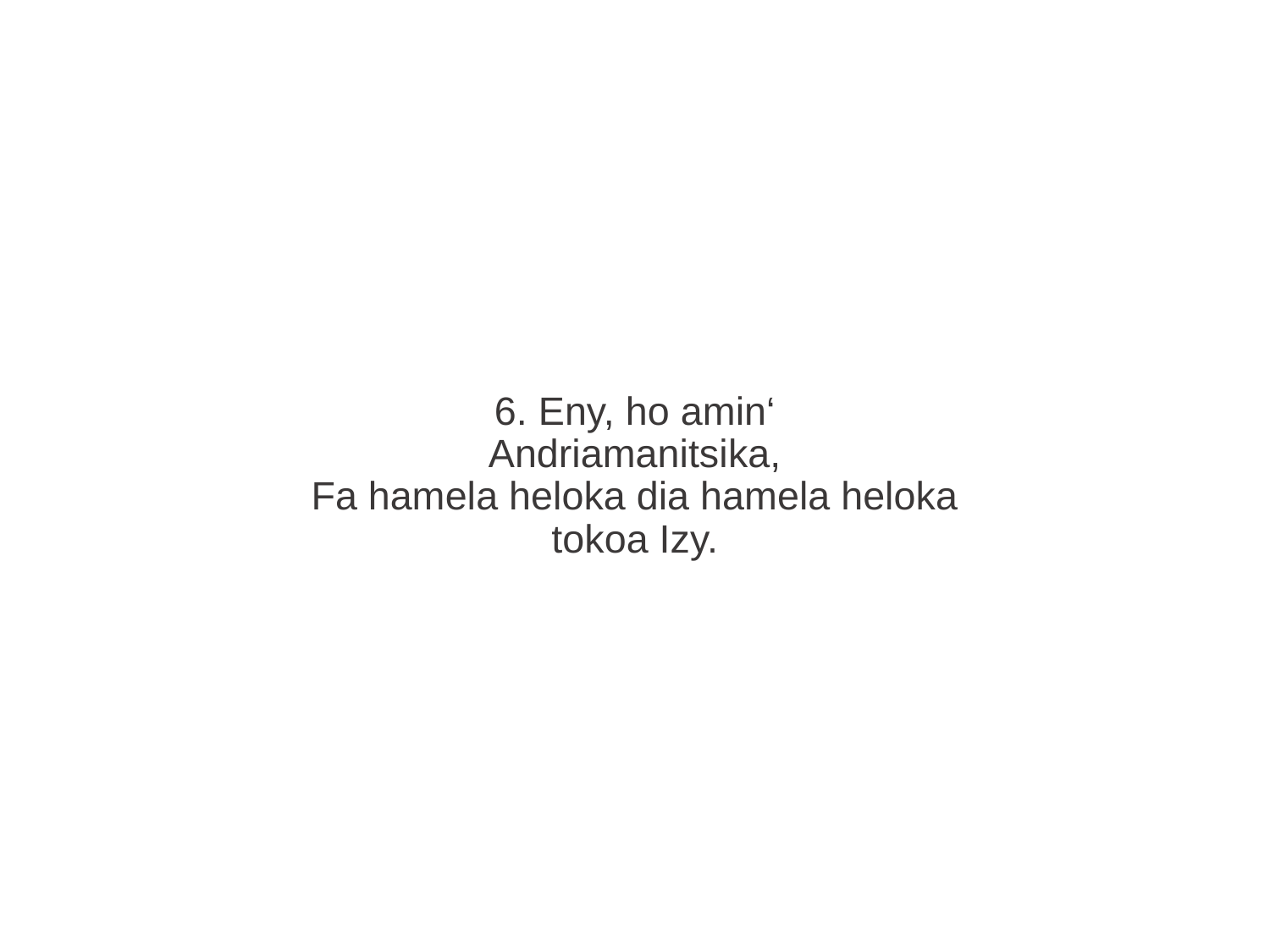

6. Eny, ho amin‘
Andriamanitsika,
Fa hamela heloka dia hamela heloka
tokoa Izy.